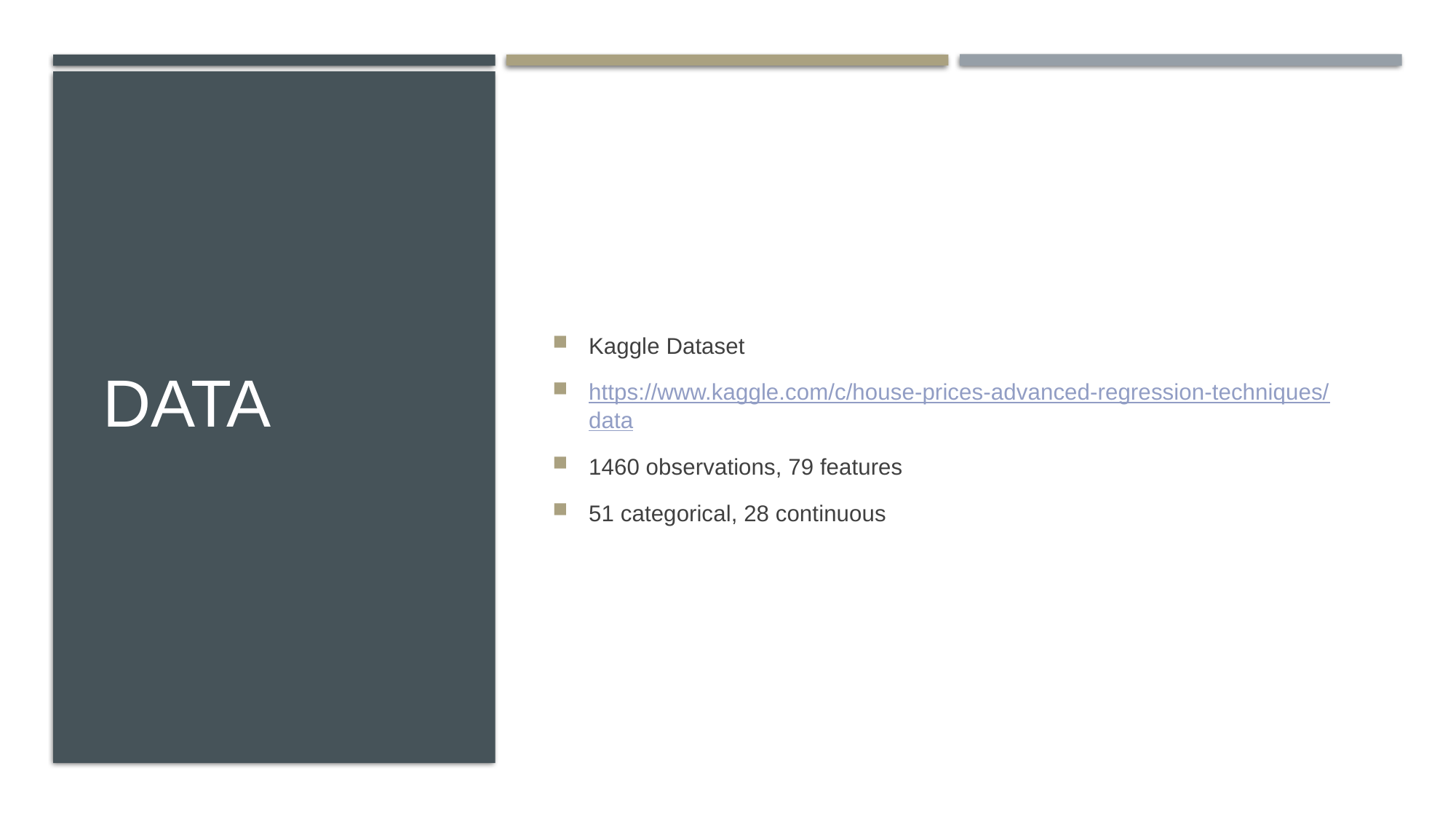

# Data
Kaggle Dataset
https://www.kaggle.com/c/house-prices-advanced-regression-techniques/data
1460 observations, 79 features
51 categorical, 28 continuous